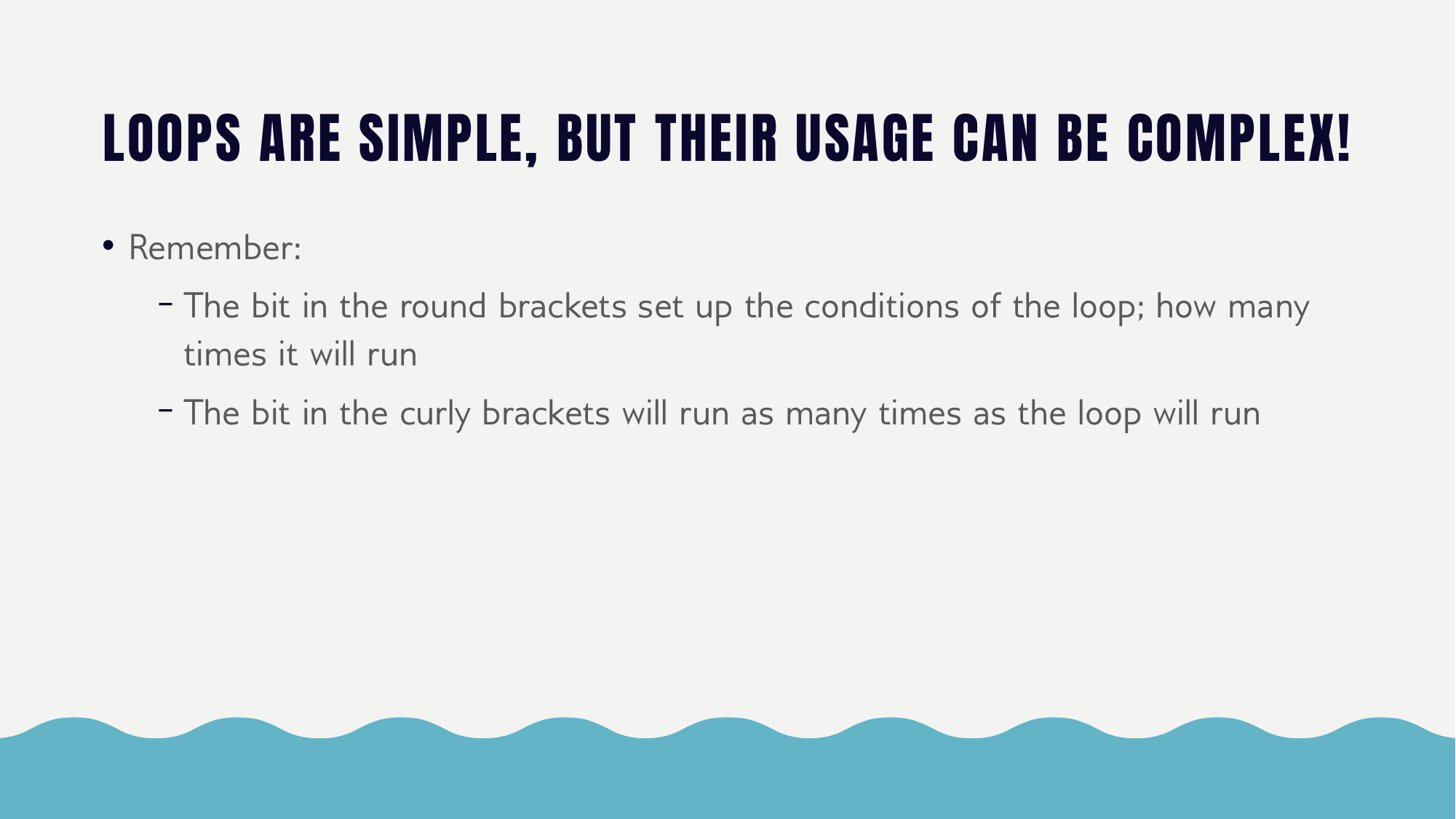

# Loops are simple, but their usage can be complex!
Remember:
The bit in the round brackets set up the conditions of the loop; how many times it will run
The bit in the curly brackets will run as many times as the loop will run